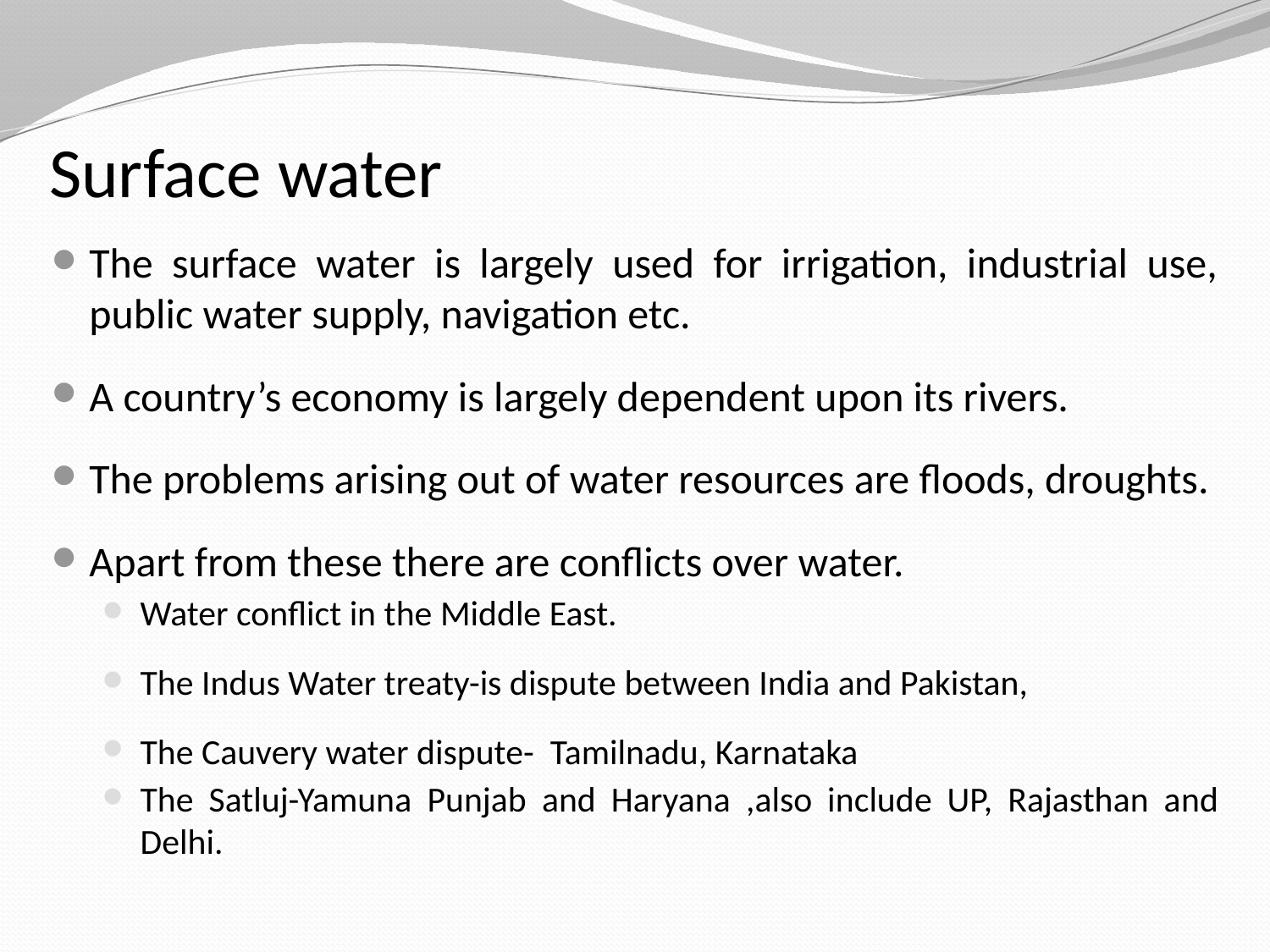

# Surface water
The surface water is largely used for irrigation, industrial use, public water supply, navigation etc.
A country’s economy is largely dependent upon its rivers.
The problems arising out of water resources are floods, droughts.
Apart from these there are conflicts over water.
Water conflict in the Middle East.
The Indus Water treaty-is dispute between India and Pakistan,
The Cauvery water dispute-  Tamilnadu, Karnataka
The Satluj-Yamuna Punjab and Haryana ,also include UP, Rajasthan and Delhi.